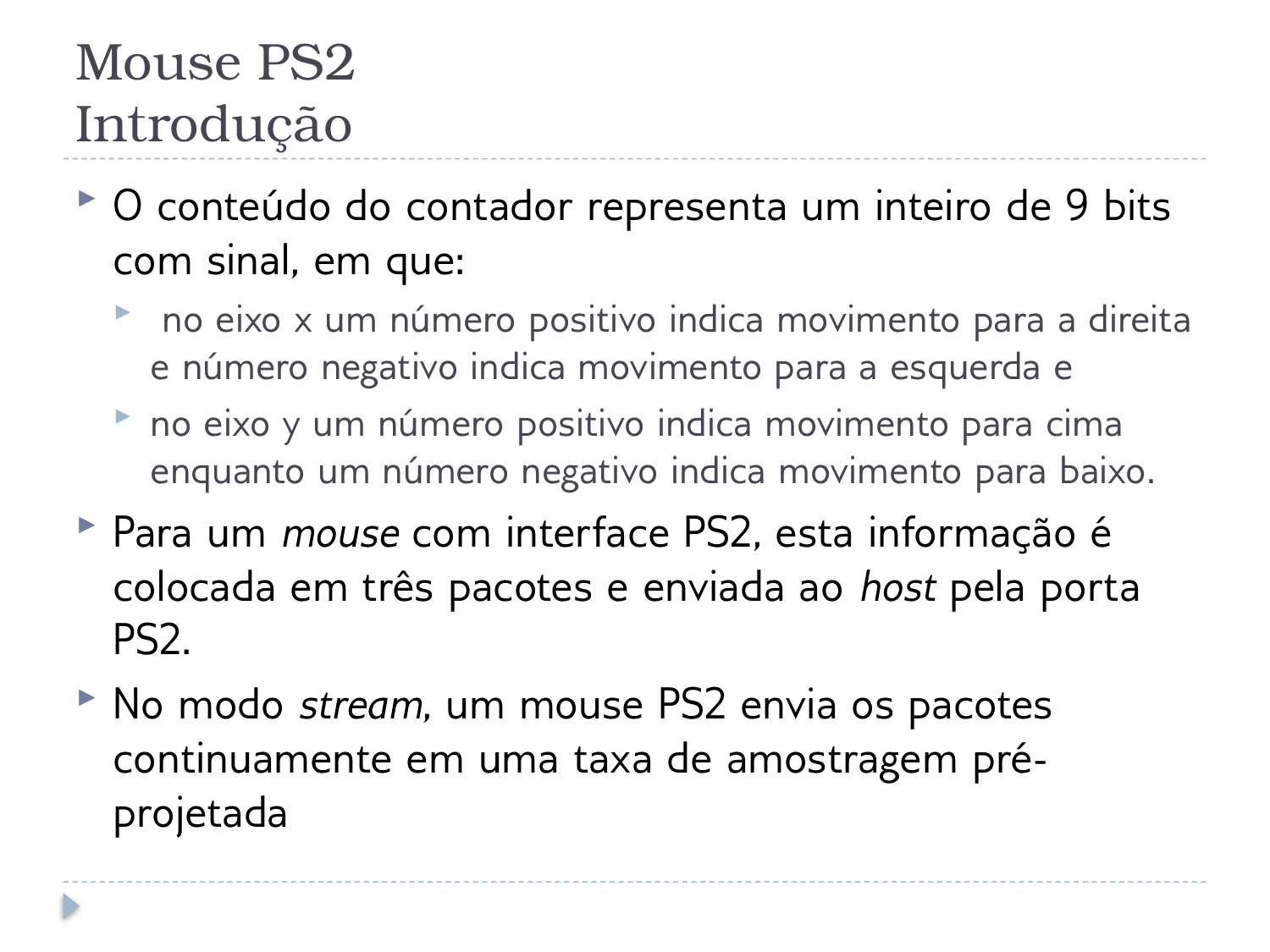

# Mouse PS2 Introdução
O conteúdo do contador representa um inteiro de 9 bits com sinal, em que:
 no eixo x um número positivo indica movimento para a direita e número negativo indica movimento para a esquerda e
no eixo y um número positivo indica movimento para cima enquanto um número negativo indica movimento para baixo.
Para um mouse com interface PS2, esta informação é colocada em três pacotes e enviada ao host pela porta PS2.
No modo stream, um mouse PS2 envia os pacotes continuamente em uma taxa de amostragem pré-projetada